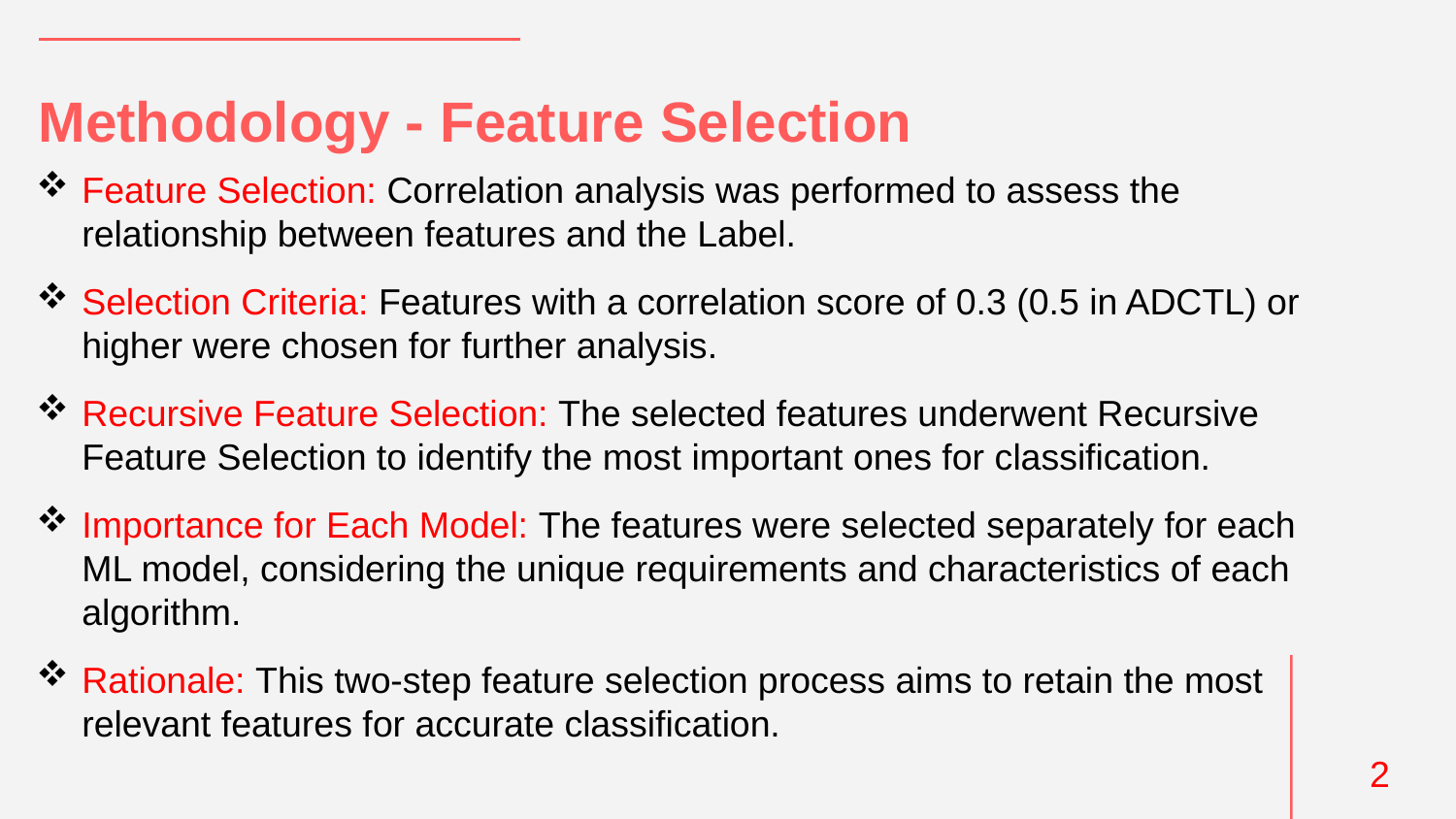

# Methodology - Feature Selection
Feature Selection: Correlation analysis was performed to assess the relationship between features and the Label.
Selection Criteria: Features with a correlation score of 0.3 (0.5 in ADCTL) or higher were chosen for further analysis.
Recursive Feature Selection: The selected features underwent Recursive Feature Selection to identify the most important ones for classification.
Importance for Each Model: The features were selected separately for each ML model, considering the unique requirements and characteristics of each algorithm.
Rationale: This two-step feature selection process aims to retain the most relevant features for accurate classification.

2